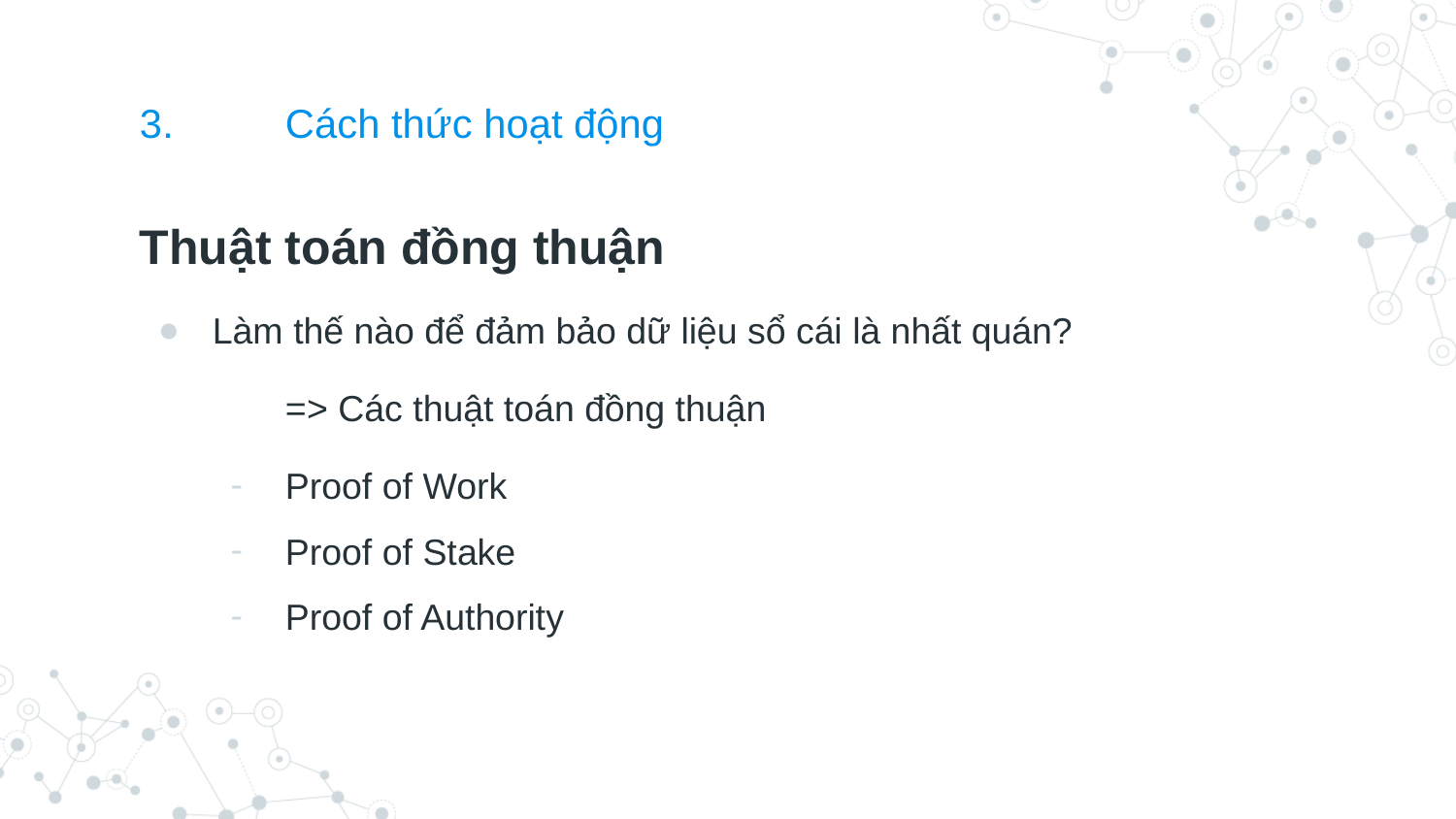

# 3.	Cách thức hoạt động
Thuật toán đồng thuận
Làm thế nào để đảm bảo dữ liệu sổ cái là nhất quán?
	=> Các thuật toán đồng thuận
Proof of Work
Proof of Stake
Proof of Authority